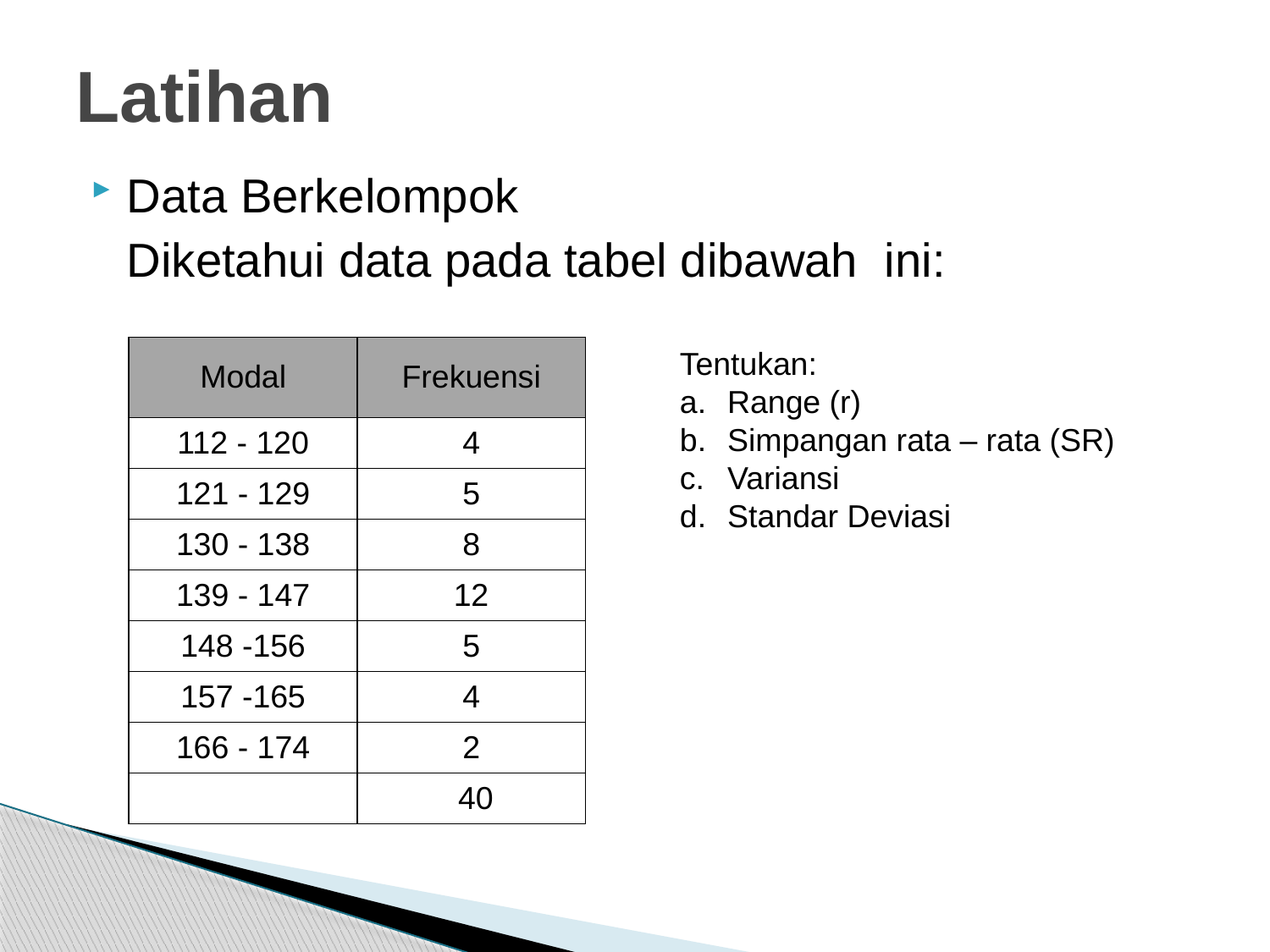

# Latihan
Data Berkelompok
	Diketahui data pada tabel dibawah  ini:
| Modal | Frekuensi |
| --- | --- |
| 112 - 120 | 4 |
| 121 - 129 | 5 |
| 130 - 138 | 8 |
| 139 - 147 | 12 |
| 148 -156 | 5 |
| 157 -165 | 4 |
| 166 - 174 | 2 |
|  | 40 |
Tentukan:
Range (r)
Simpangan rata – rata (SR)
Variansi
Standar Deviasi